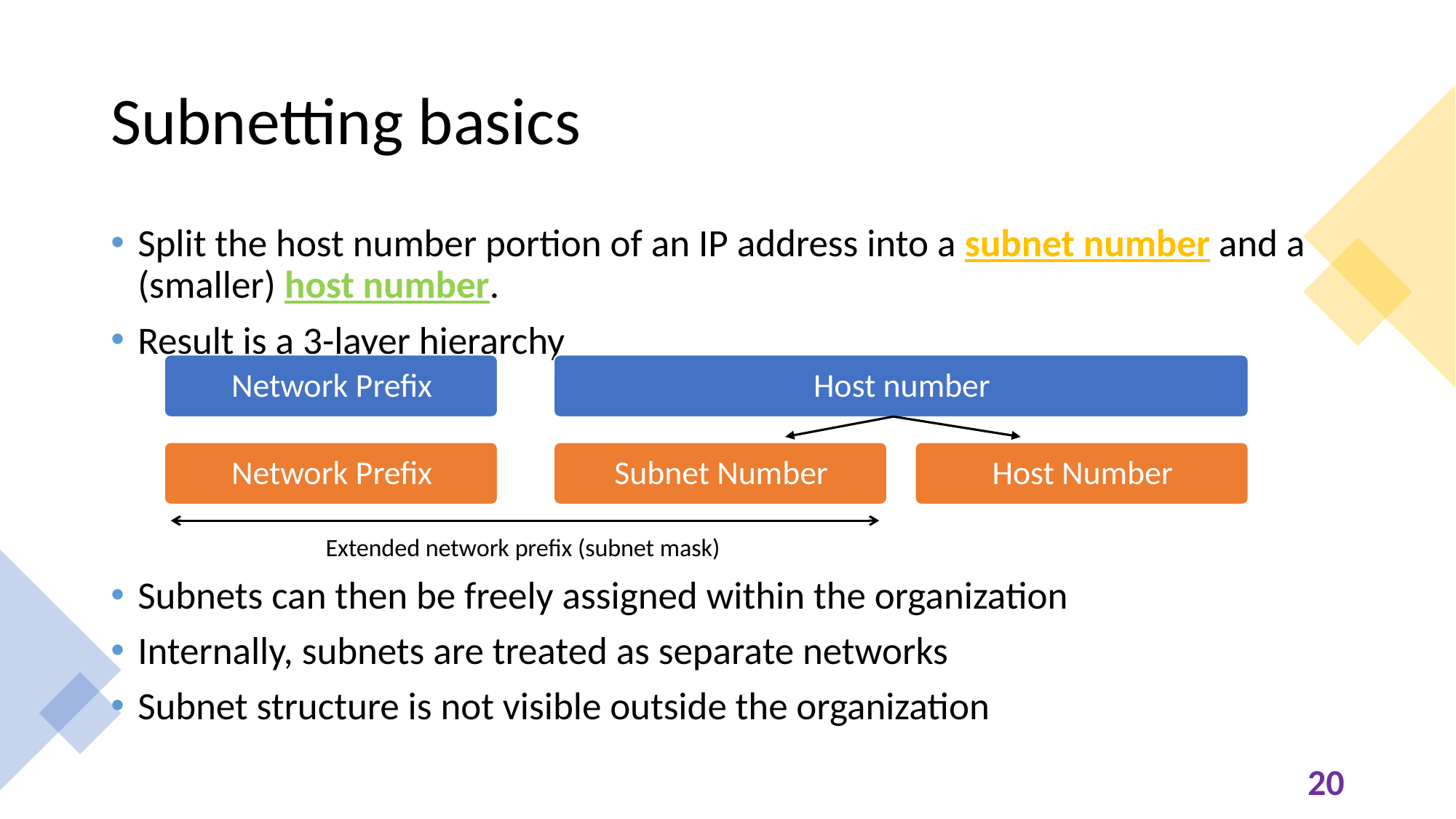

# Subnetting basics
Split the host number portion of an IP address into a subnet number and a (smaller) host number.
Result is a 3-layer hierarchy

Extended network prefix (subnet mask)
Subnets can then be freely assigned within the organization
Internally, subnets are treated as separate networks
Subnet structure is not visible outside the organization
Network Prefix
Network Prefix
Host number
Subnet Number
Host Number
20